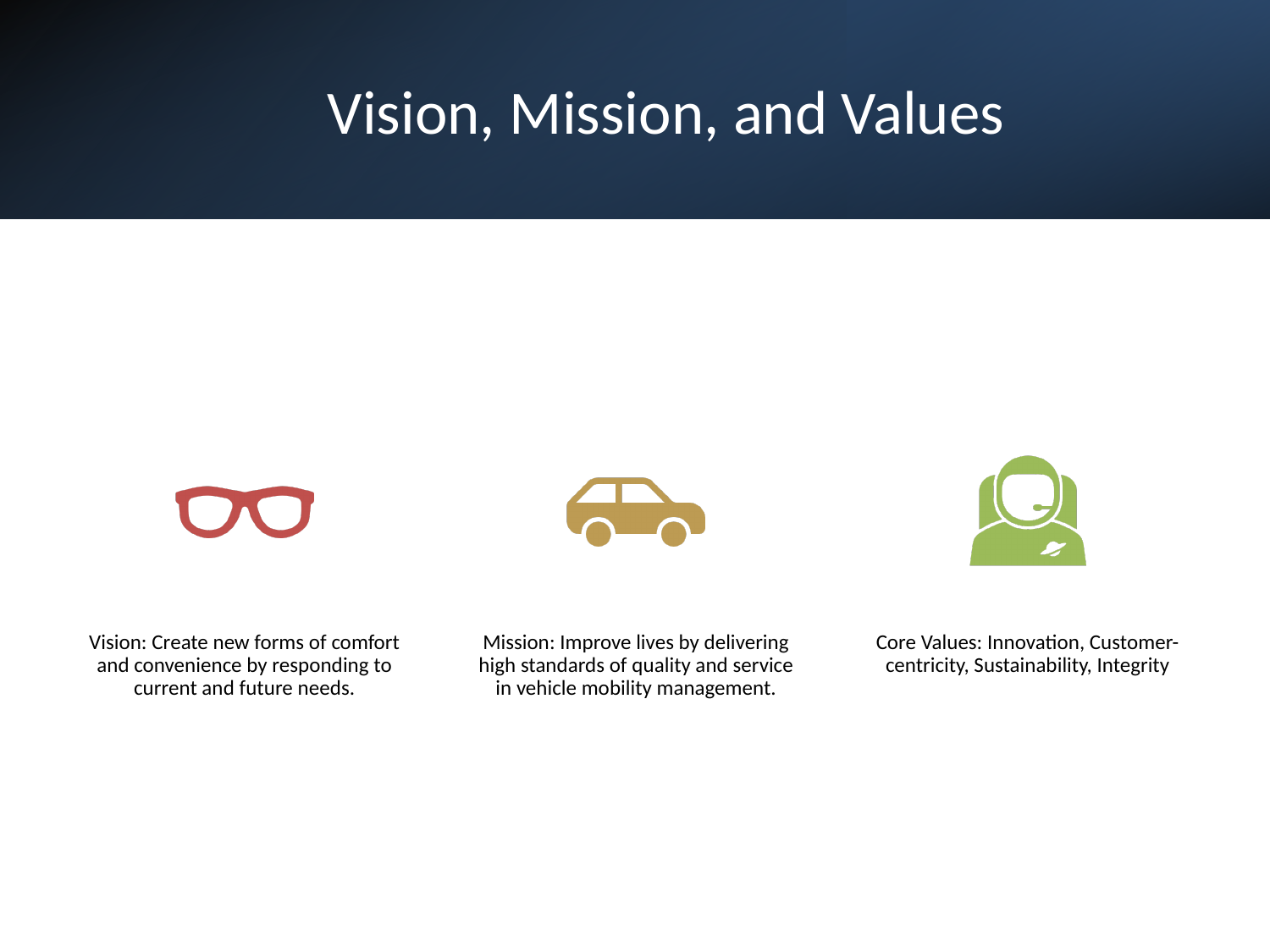

# Vision, Mission, and Values
Vision: Create new forms of comfort and convenience by responding to current and future needs.
Mission: Improve lives by delivering high standards of quality and service in vehicle mobility management.
Core Values: Innovation, Customer-centricity, Sustainability, Integrity